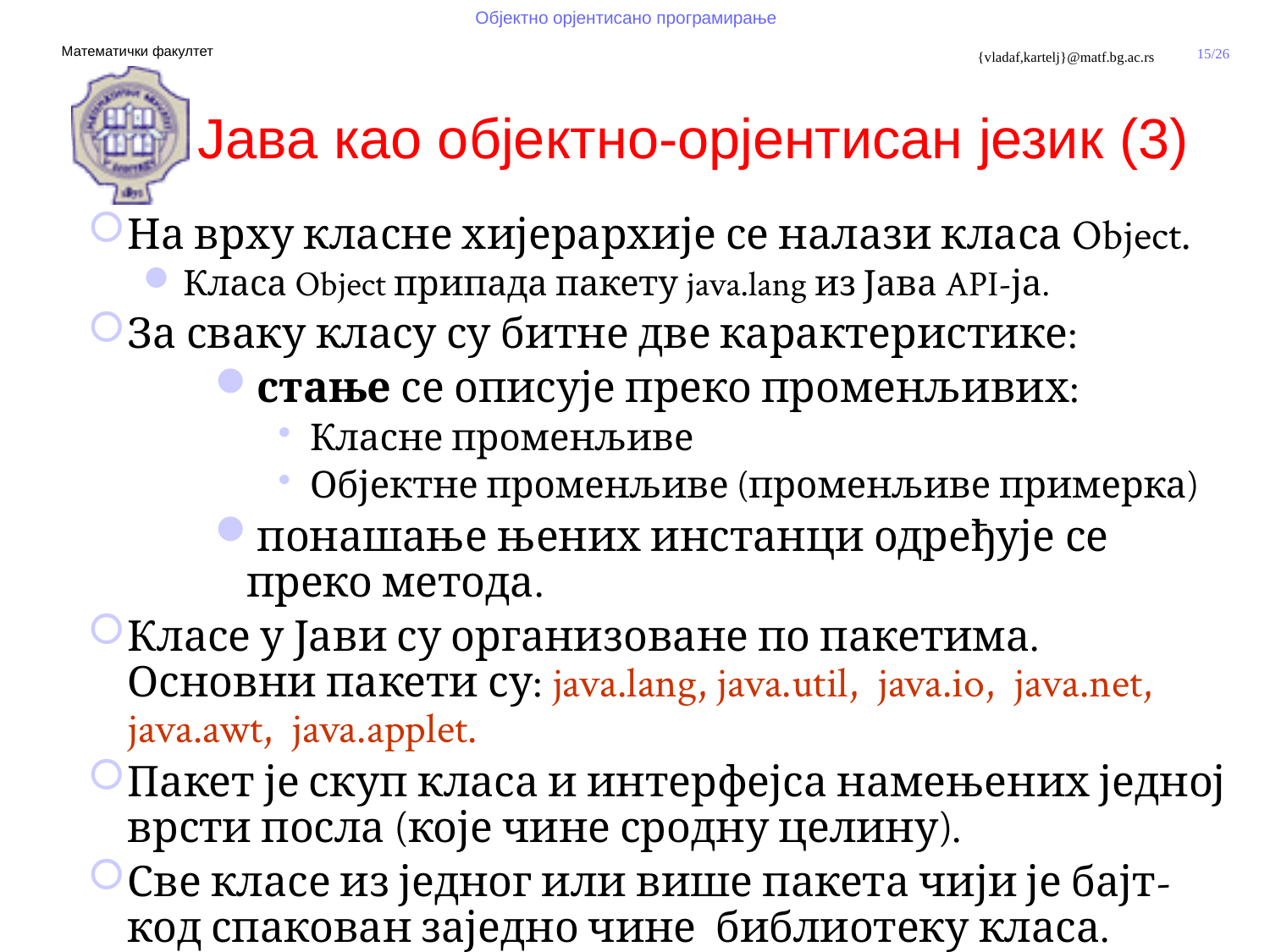

Јава као објектно-орјентисан језик (3)
На врху класне хијерархије се налази класа Object.
Класа Object припада пакету java.lang из Јава API-ја.
За сваку класу су битне две карактеристике:
стање се описује преко променљивих:
Класне променљиве
Објектне променљиве (променљиве примерка)
понашање њених инстанци одређује се преко метода.
Класе у Јави су организоване по пакетима. Основни пакети су: java.lang, java.util,  java.io,  java.net,  java.awt,  java.applet.
Пакет је скуп класа и интерфејса намењених једној врсти посла (које чине сродну целину).
Све класе из једног или више пакета чији је бајт-код спакован заједно чине  библиотеку класа.